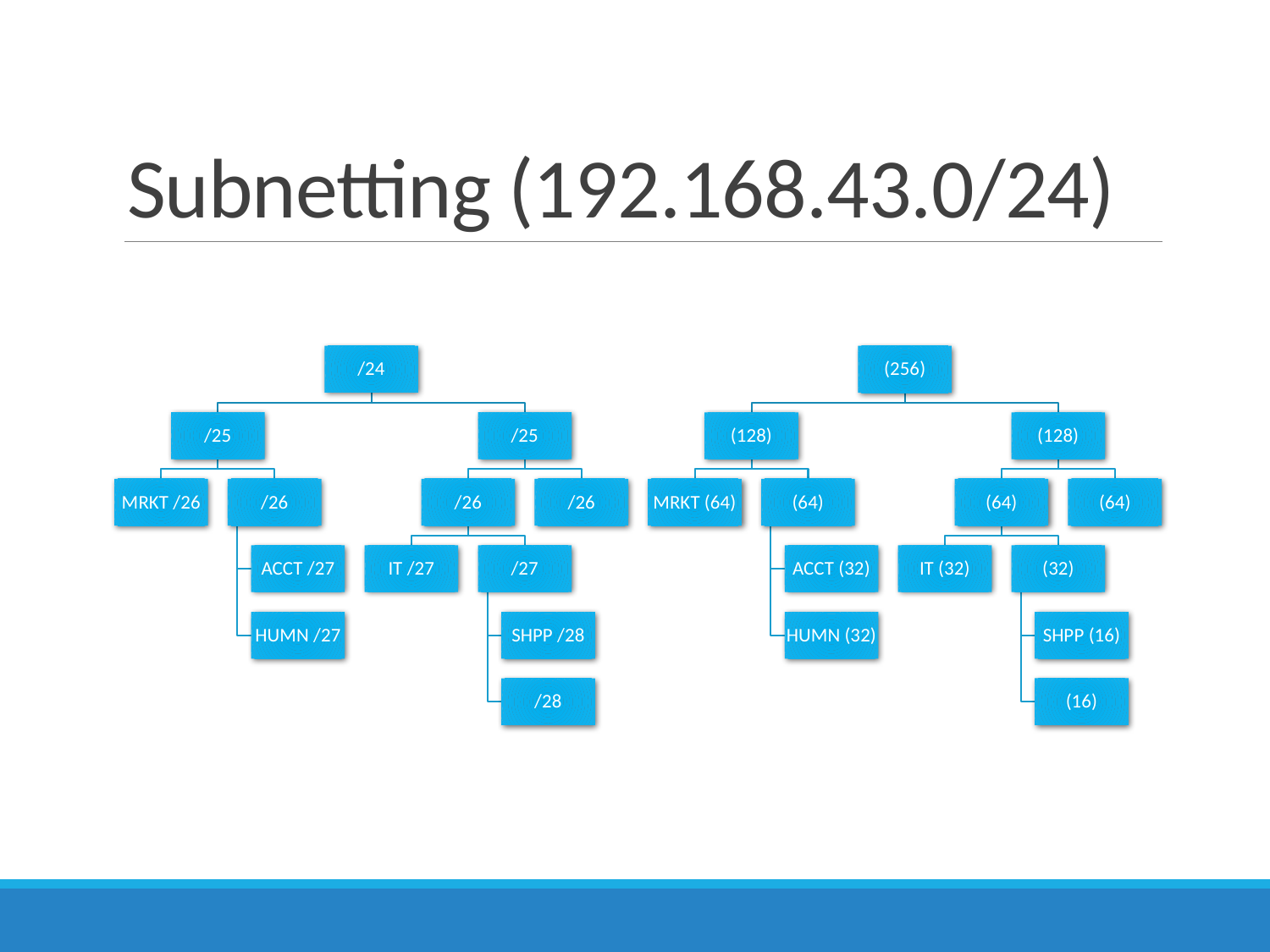

# Subnetting (192.168.43.0/24)
/24
/25
MRKT /26
/26
ACCT /27
HUMN /27
/25
/26
IT /27
/27
SHPP /28
/28
/26
(256)
(128)
MRKT (64)
(64)
ACCT (32)
HUMN (32)
(128)
(64)
IT (32)
(32)
SHPP (16)
(16)
(64)